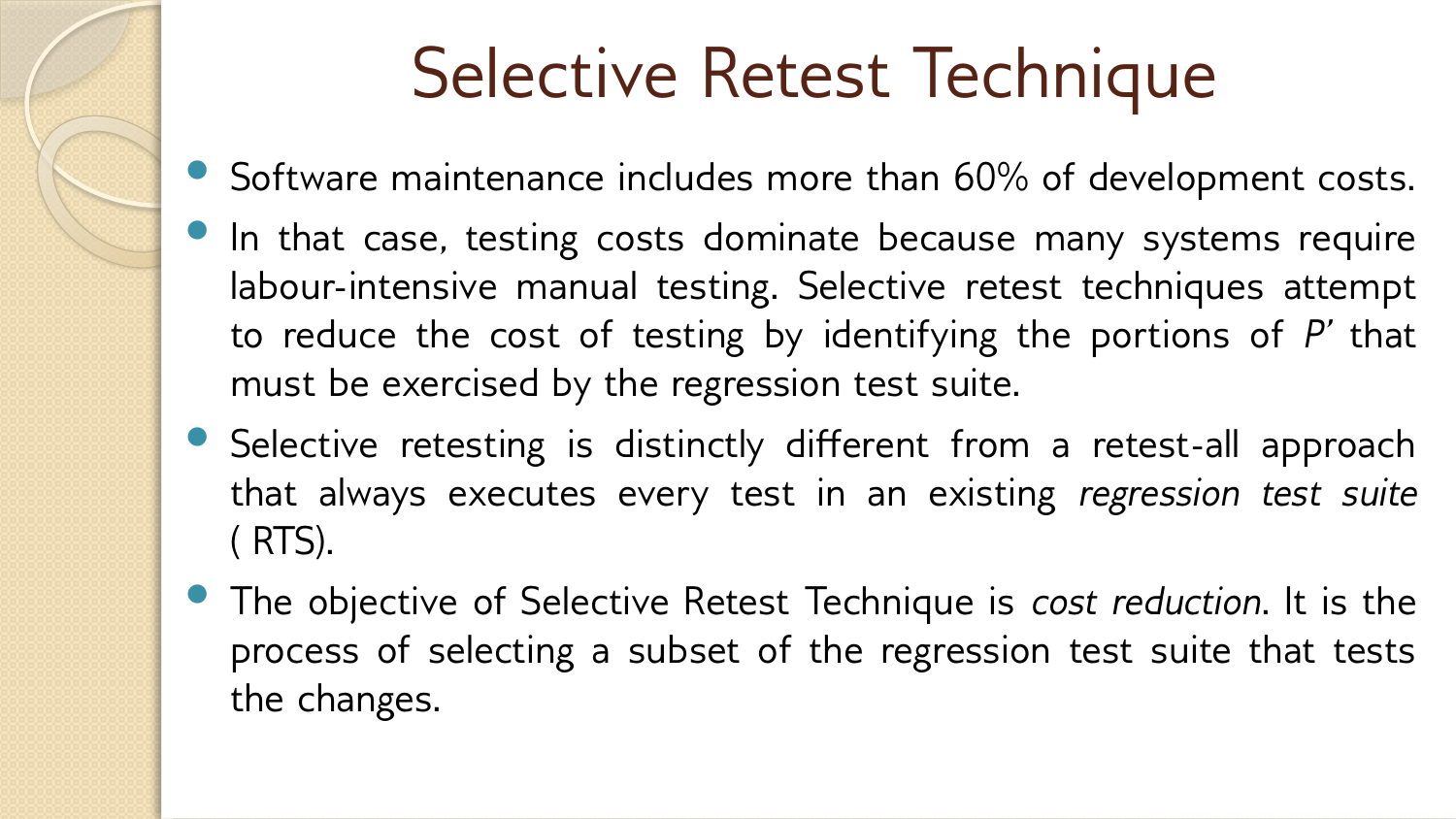

# Selective Retest Technique
Software maintenance includes more than 60% of development costs.
In that case, testing costs dominate because many systems require labour-intensive manual testing. Selective retest techniques attempt to reduce the cost of testing by identifying the portions of P’ that must be exercised by the regression test suite.
Selective retesting is distinctly different from a retest-all approach that always executes every test in an existing regression test suite ( RTS).
The objective of Selective Retest Technique is cost reduction. It is the process of selecting a subset of the regression test suite that tests the changes.